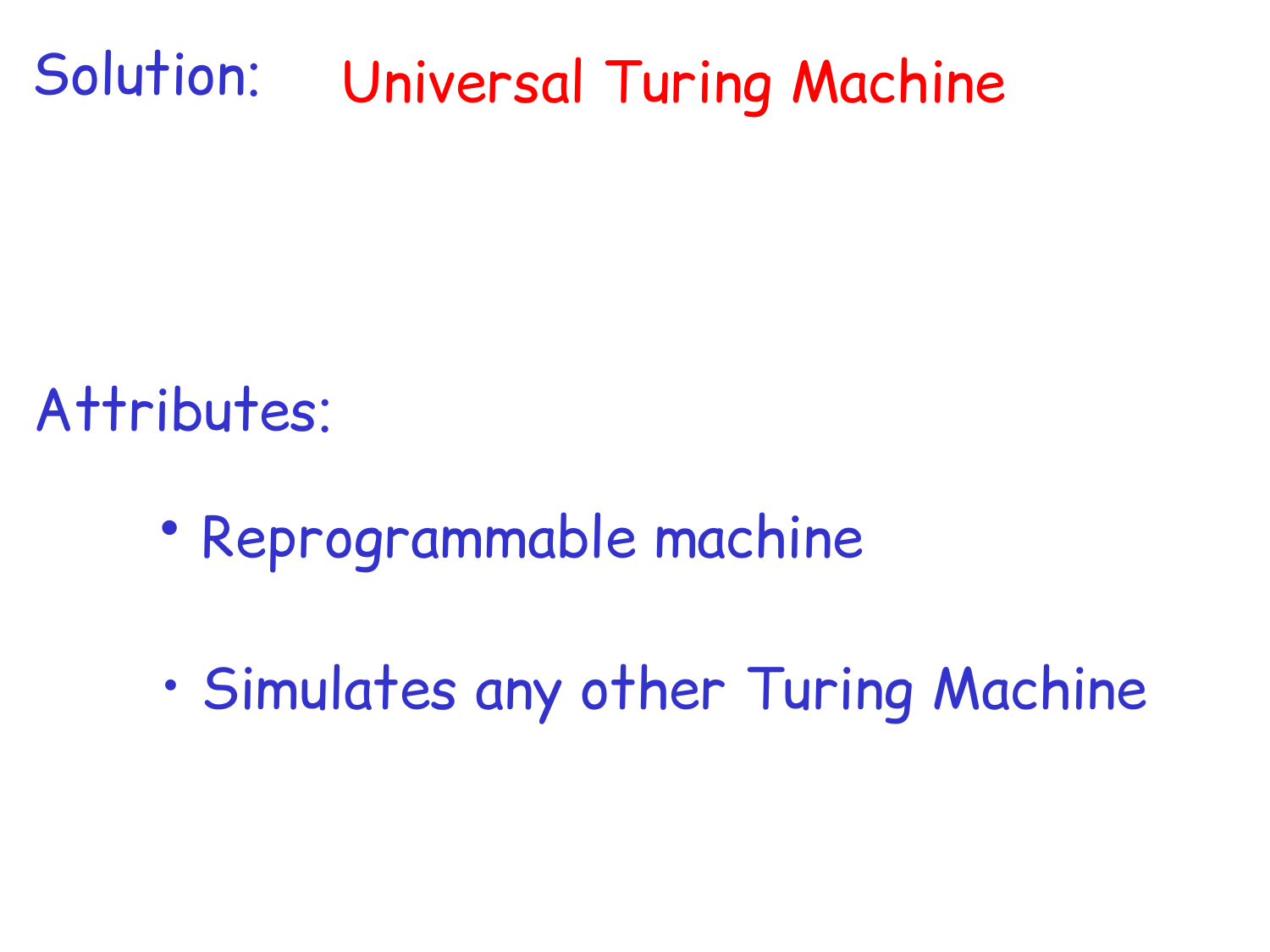

# Solution:
Universal Turing Machine
Attributes:
Reprogrammable machine

Simulates any other Turing Machine